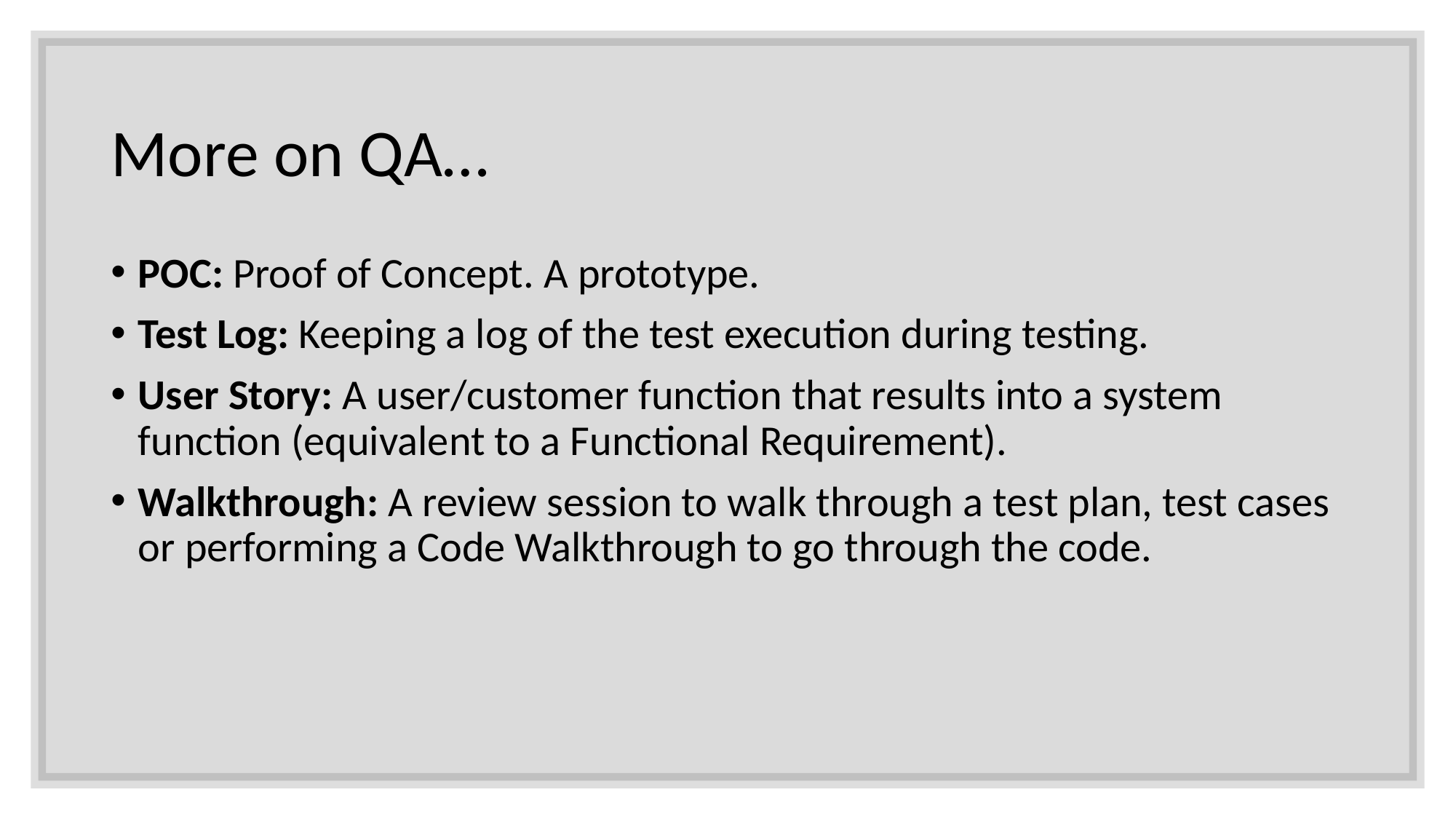

# More on QA…
POC: Proof of Concept. A prototype.
Test Log: Keeping a log of the test execution during testing.
User Story: A user/customer function that results into a system function (equivalent to a Functional Requirement).
Walkthrough: A review session to walk through a test plan, test cases or performing a Code Walkthrough to go through the code.